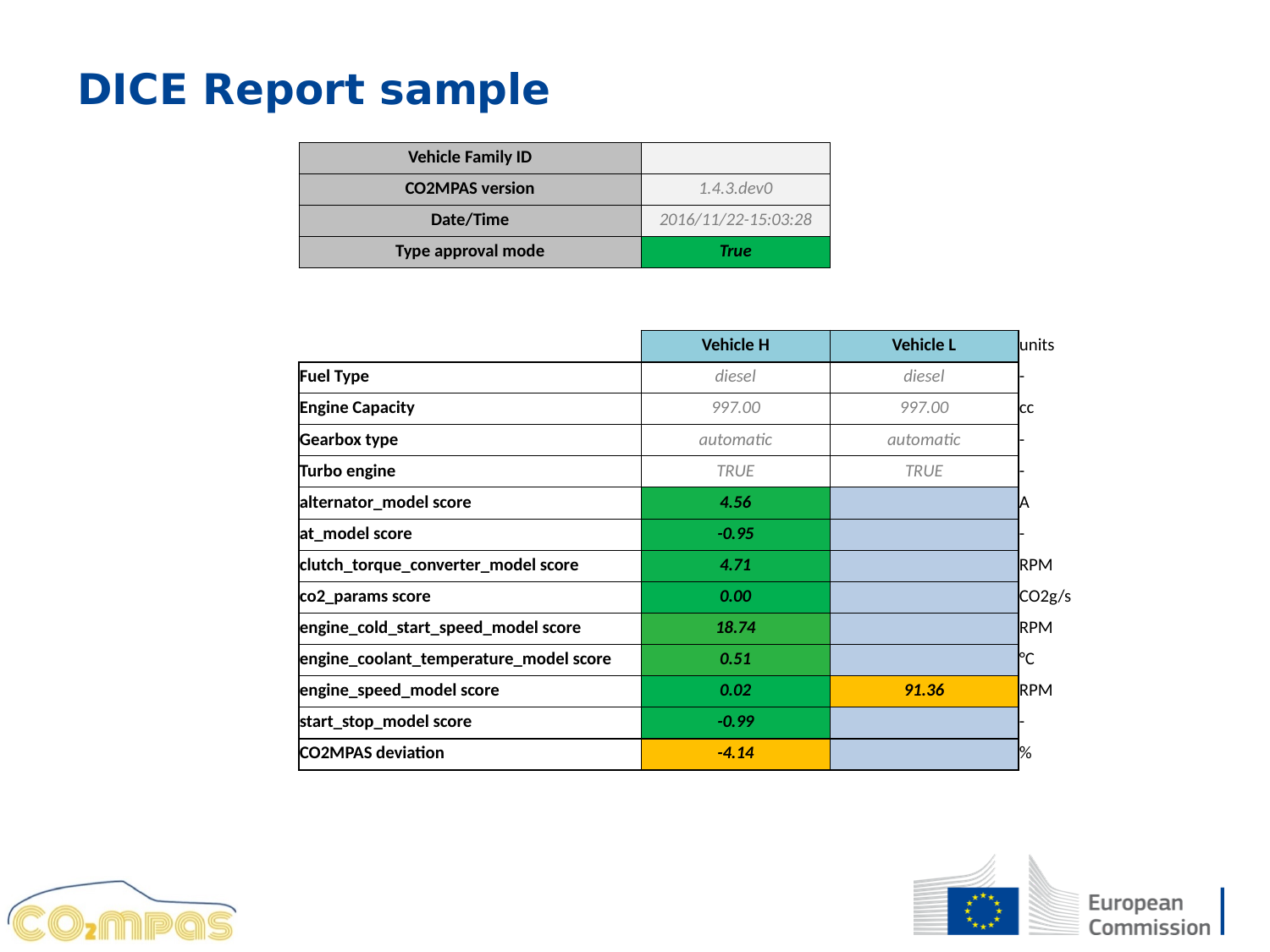

# DICE Report sample
| Vehicle Family ID |  |  |  |
| --- | --- | --- | --- |
| CO2MPAS version | 1.4.3.dev0 |  |  |
| Date/Time | 2016/11/22-15:03:28 |  |  |
| Type approval mode | True |  |  |
|  |  |  |  |
|  |  |  |  |
|  | Vehicle H | Vehicle L | units |
| Fuel Type | diesel | diesel | - |
| Engine Capacity | 997.00 | 997.00 | cc |
| Gearbox type | automatic | automatic | - |
| Turbo engine | TRUE | TRUE | - |
| alternator\_model score | 4.56 |  | A |
| at\_model score | -0.95 |  | - |
| clutch\_torque\_converter\_model score | 4.71 |  | RPM |
| co2\_params score | 0.00 |  | CO2g/s |
| engine\_cold\_start\_speed\_model score | 18.74 |  | RPM |
| engine\_coolant\_temperature\_model score | 0.51 |  | °C |
| engine\_speed\_model score | 0.02 | 91.36 | RPM |
| start\_stop\_model score | -0.99 |  | - |
| CO2MPAS deviation | -4.14 |  | % |